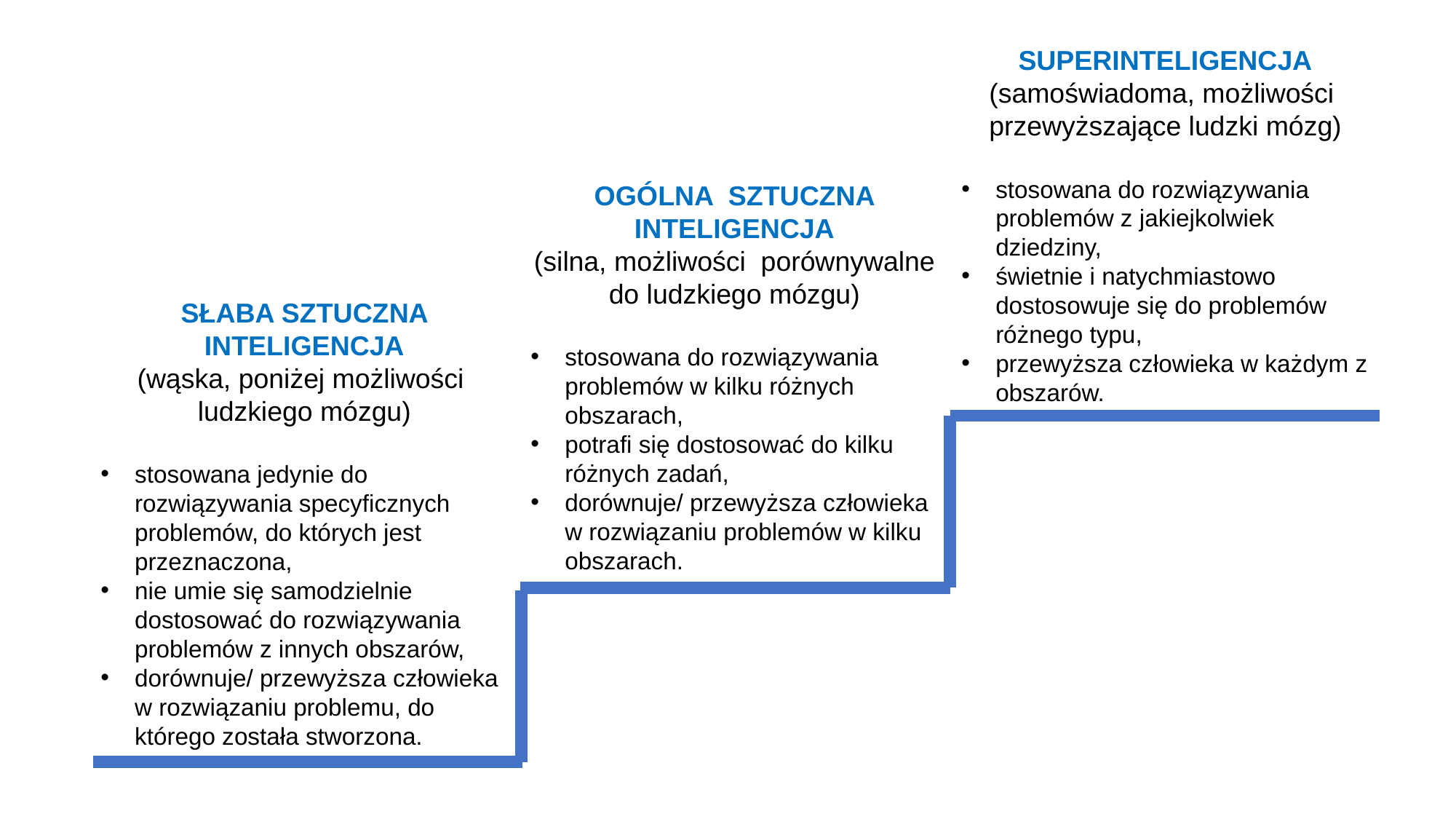

SUPERINTELIGENCJA
(samoświadoma, możliwości  przewyższające ludzki mózg)

stosowana do rozwiązywania problemów z jakiejkolwiek dziedziny,
świetnie i natychmiastowo dostosowuje się do problemów różnego typu,
przewyższa człowieka w każdym z obszarów.
OGÓLNA  SZTUCZNA INTELIGENCJA
(silna, możliwości  porównywalne do ludzkiego mózgu)

stosowana do rozwiązywania problemów w kilku różnych obszarach,
potrafi się dostosować do kilku różnych zadań,
dorównuje/ przewyższa człowieka w rozwiązaniu problemów w kilku obszarach.
SŁABA SZTUCZNA INTELIGENCJA
(wąska, poniżej możliwości  ludzkiego mózgu)

stosowana jedynie do rozwiązywania specyficznych problemów, do których jest przeznaczona,
nie umie się samodzielnie dostosować do rozwiązywania  problemów z innych obszarów,
dorównuje/ przewyższa człowieka w rozwiązaniu problemu, do którego została stworzona.